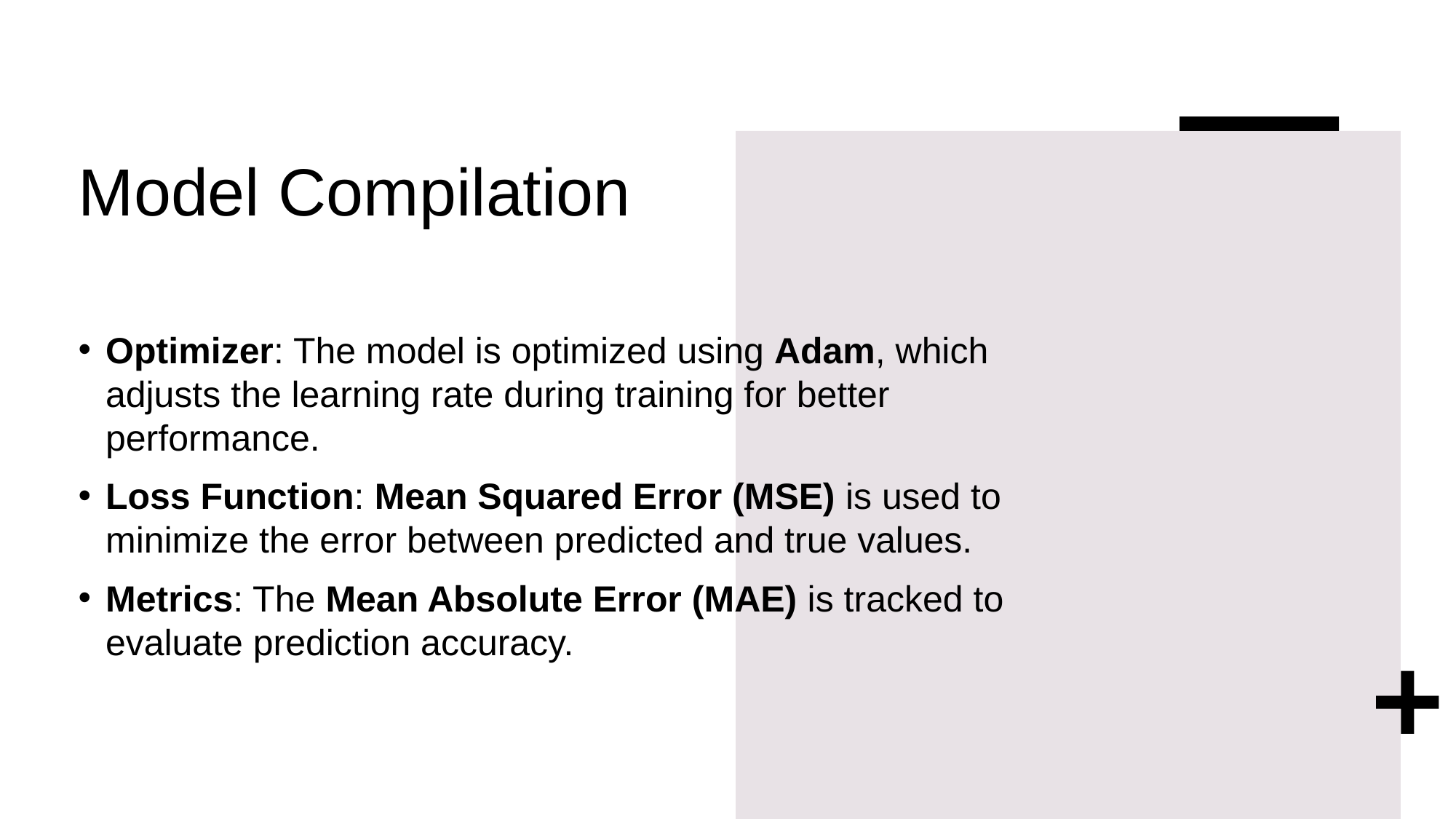

# Model Compilation
Optimizer: The model is optimized using Adam, which adjusts the learning rate during training for better performance.
Loss Function: Mean Squared Error (MSE) is used to minimize the error between predicted and true values.
Metrics: The Mean Absolute Error (MAE) is tracked to evaluate prediction accuracy.